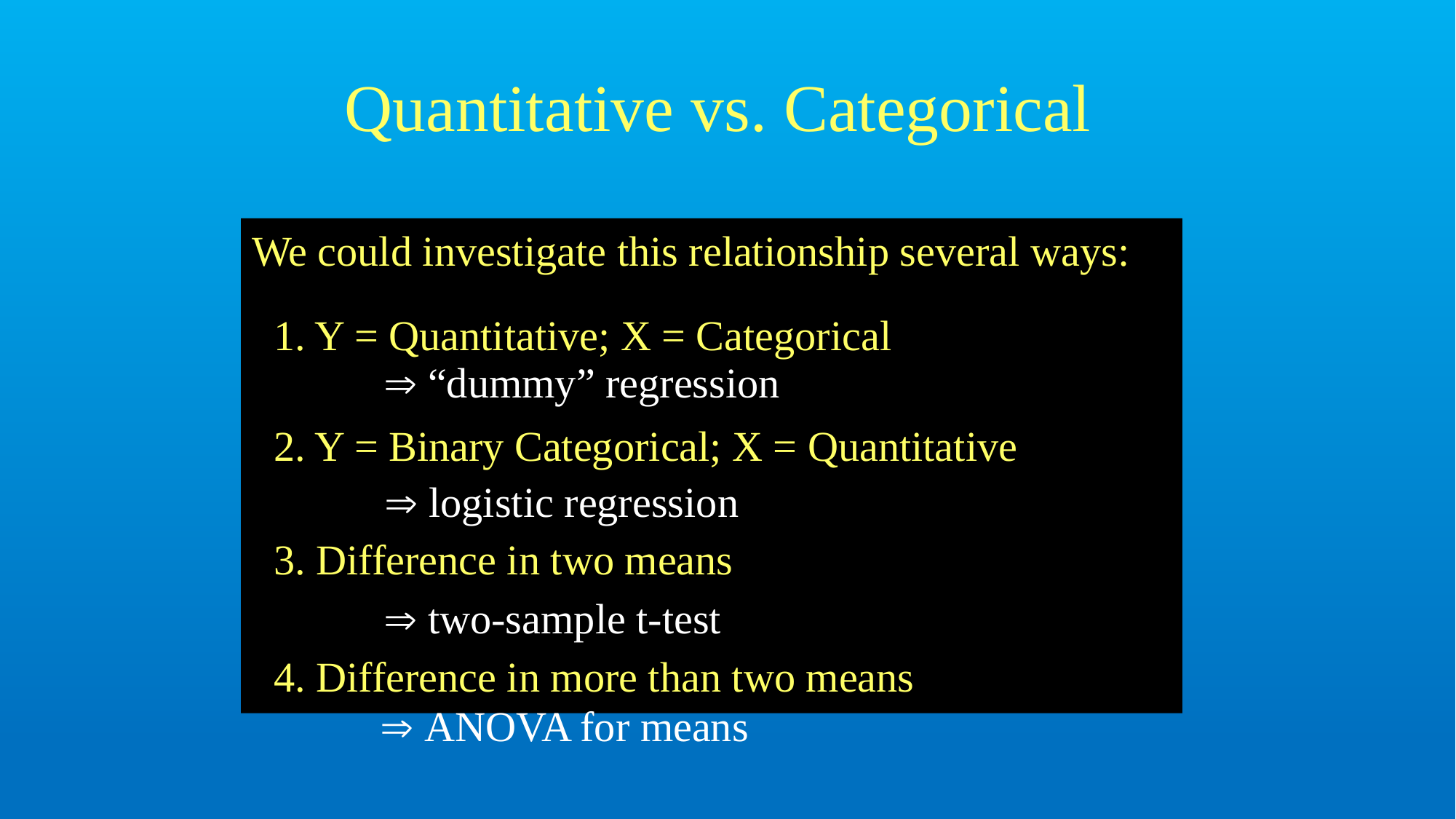

# Quantitative vs. Categorical
We could investigate this relationship several ways:

1. Y = Quantitative; X = Categorical
⇒ “dummy” regression
2. Y = Binary Categorical; X = Quantitative
⇒ logistic regression
3. Difference in two means
⇒ two-sample t-test
4. Difference in more than two means
⇒ ANOVA for means